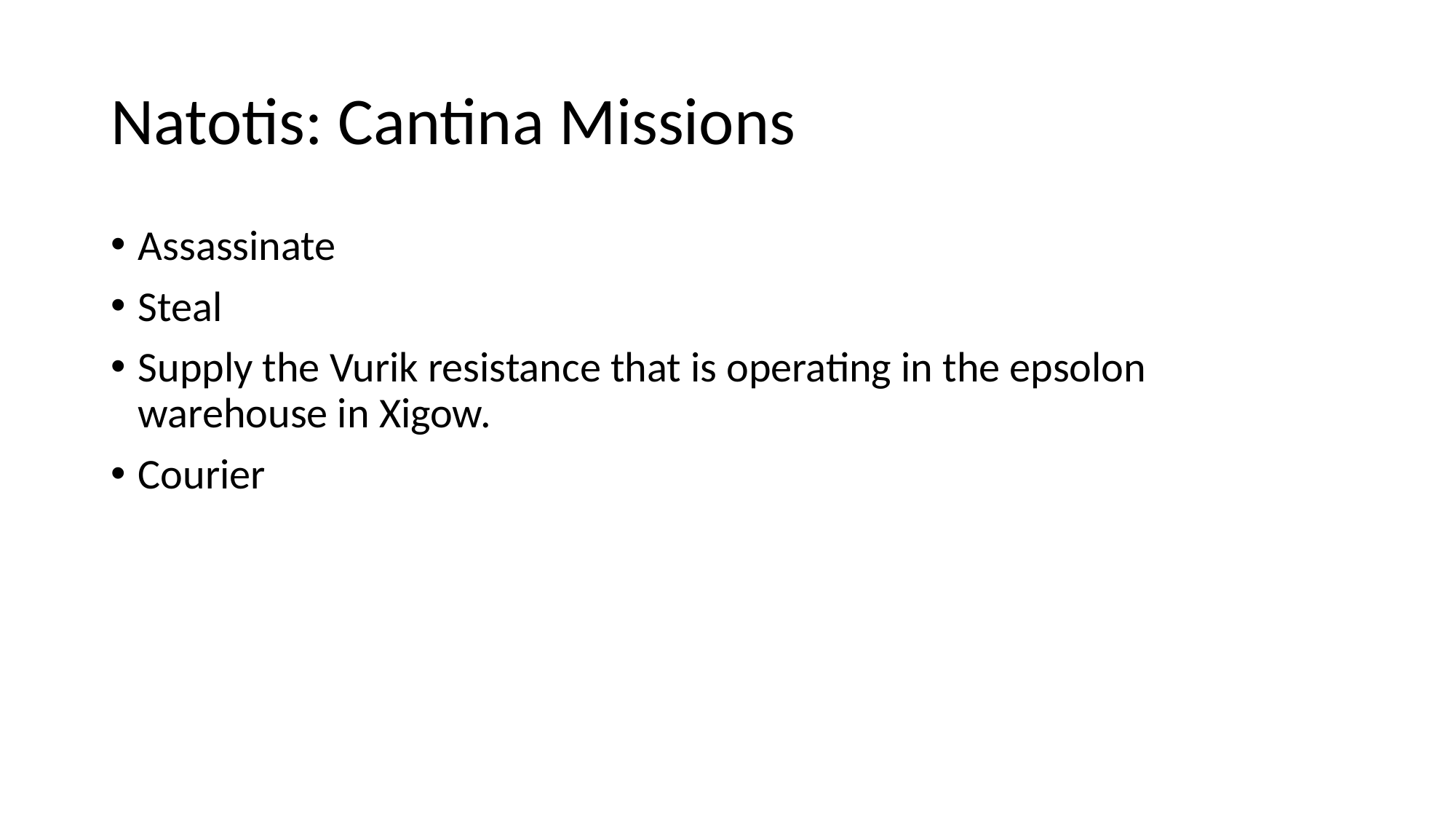

# Natotis: Cantina Missions
Assassinate
Steal
Supply the Vurik resistance that is operating in the epsolon warehouse in Xigow.
Courier